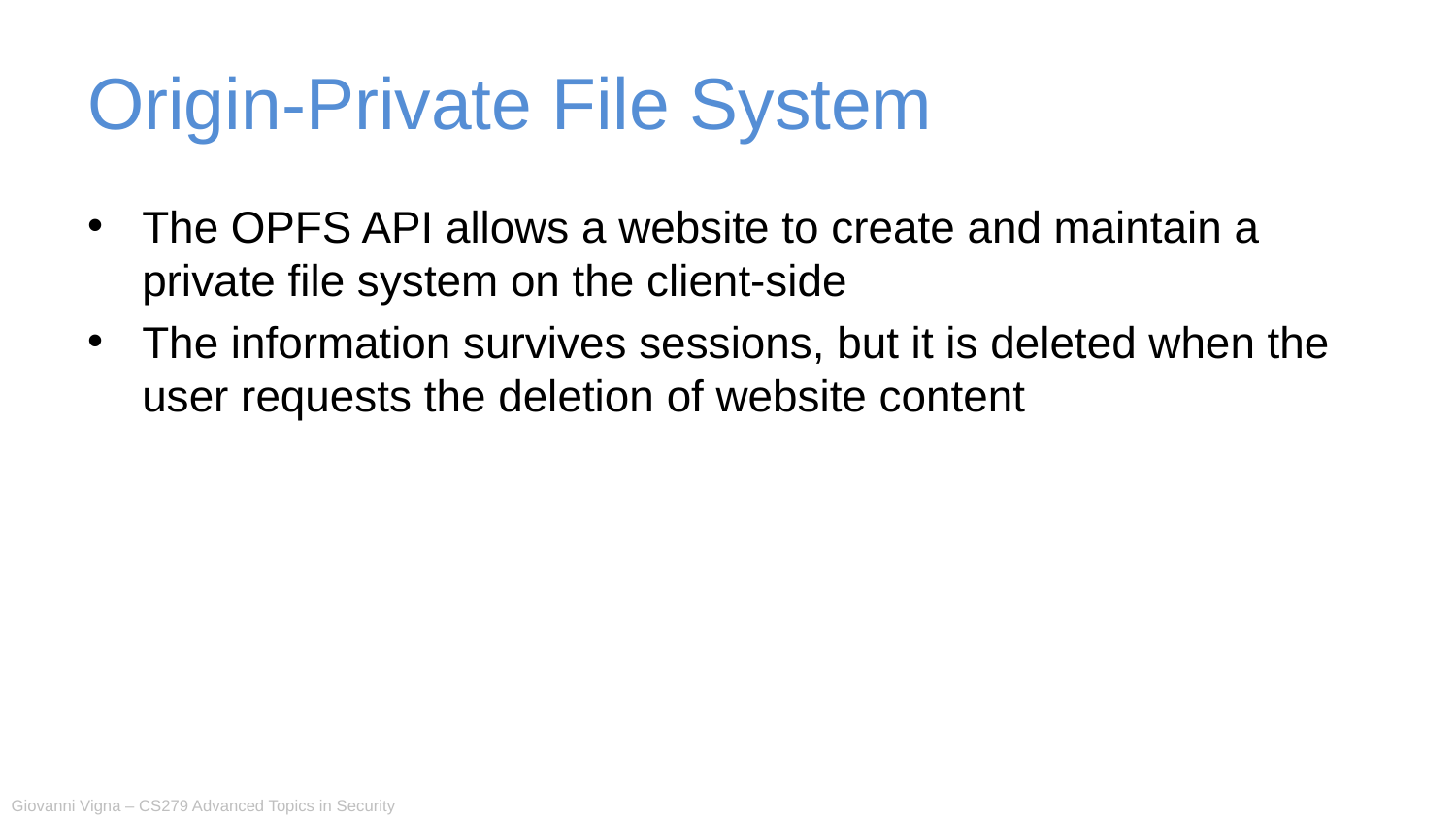

# Origin-Private File System
The OPFS API allows a website to create and maintain a private file system on the client-side
The information survives sessions, but it is deleted when the user requests the deletion of website content